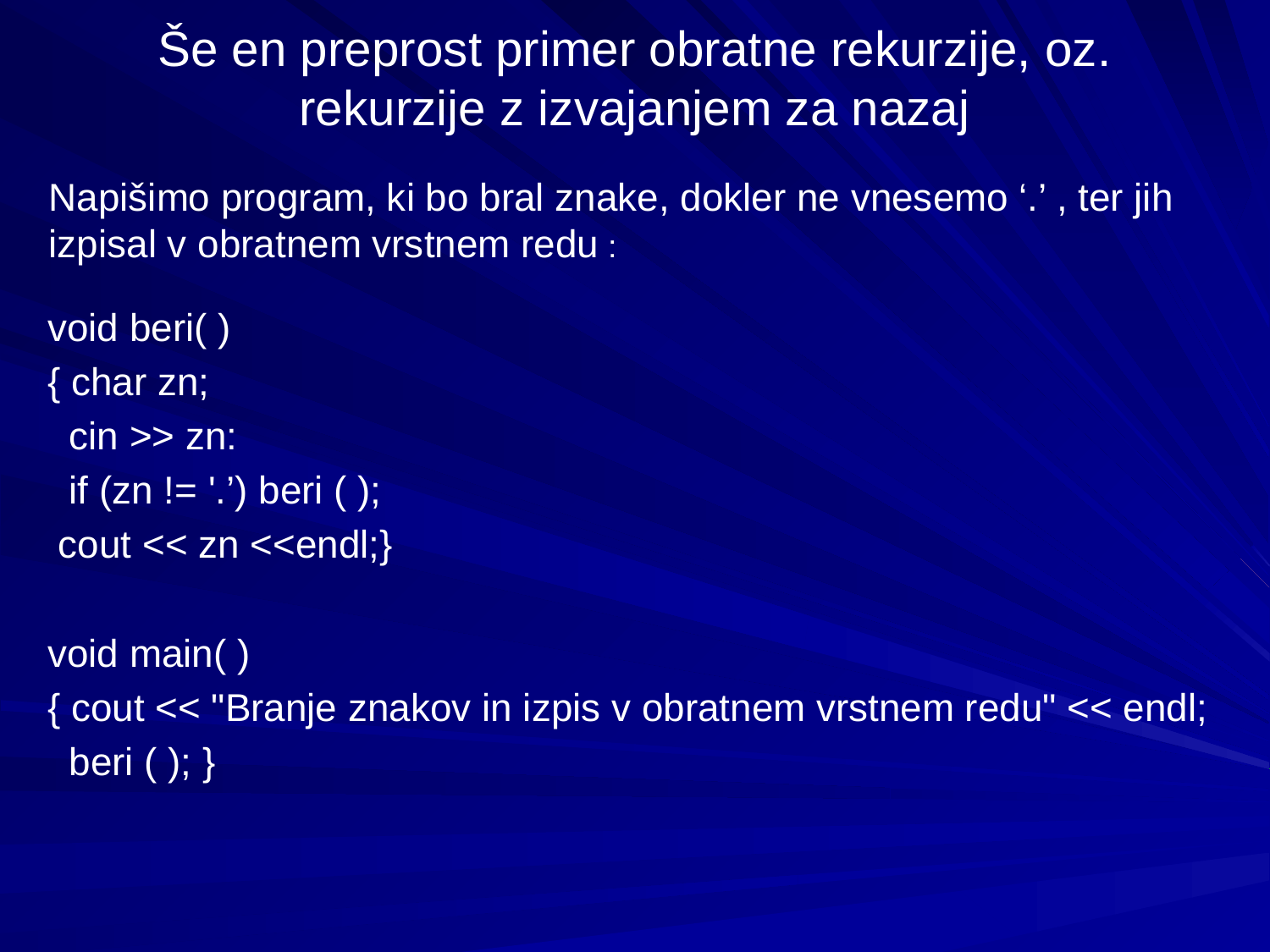

# Še en preprost primer obratne rekurzije, oz. rekurzije z izvajanjem za nazaj
Napišimo program, ki bo bral znake, dokler ne vnesemo ‘.’ , ter jih izpisal v obratnem vrstnem redu :
void beri( )
{ char zn;
  cin >> zn:
  if (zn != '.’) beri ( );
 cout << zn <<endl;}

void main( )
{ cout << "Branje znakov in izpis v obratnem vrstnem redu" << endl;
  beri ( ); }